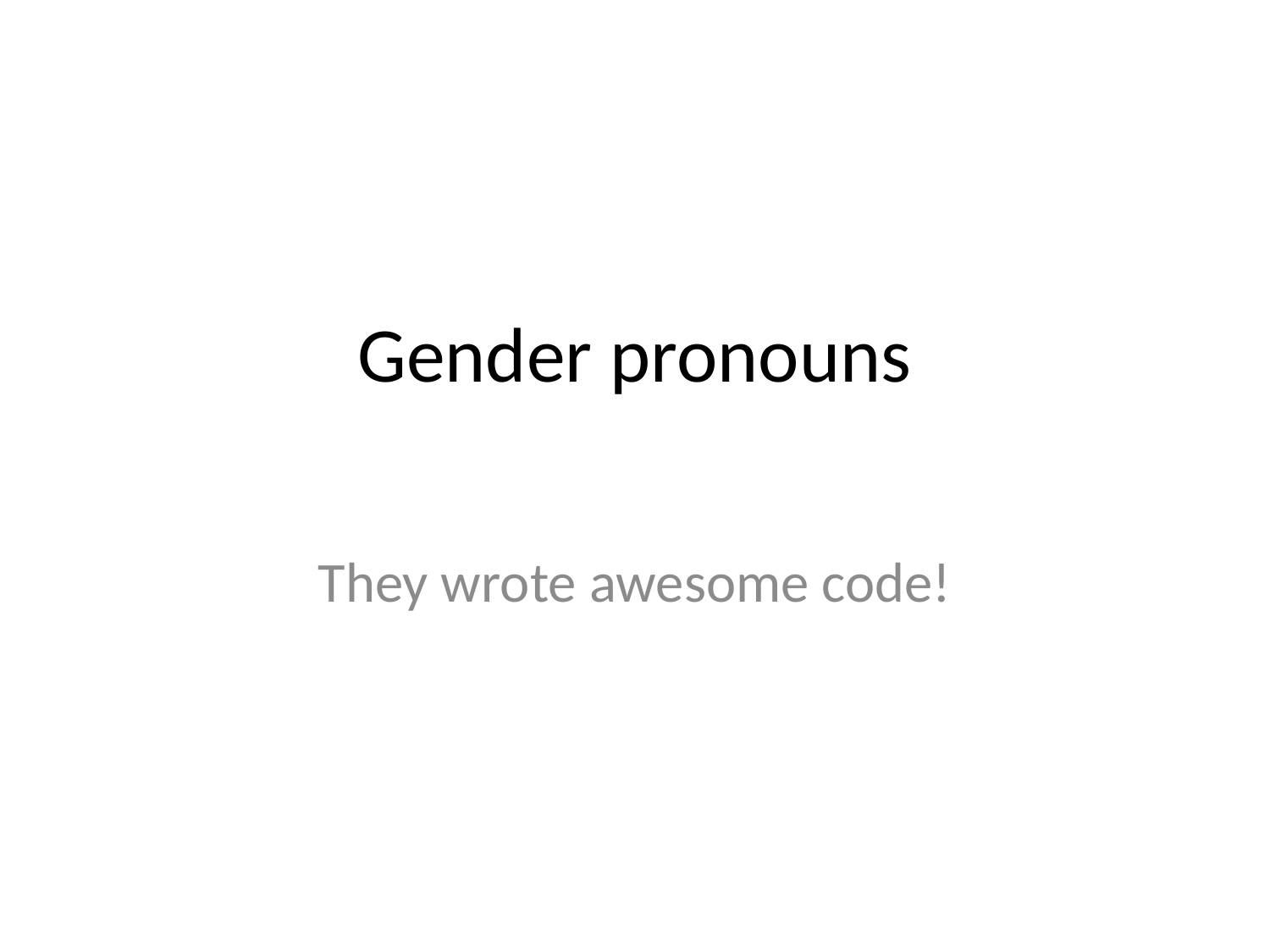

# Gender pronouns
They wrote awesome code!